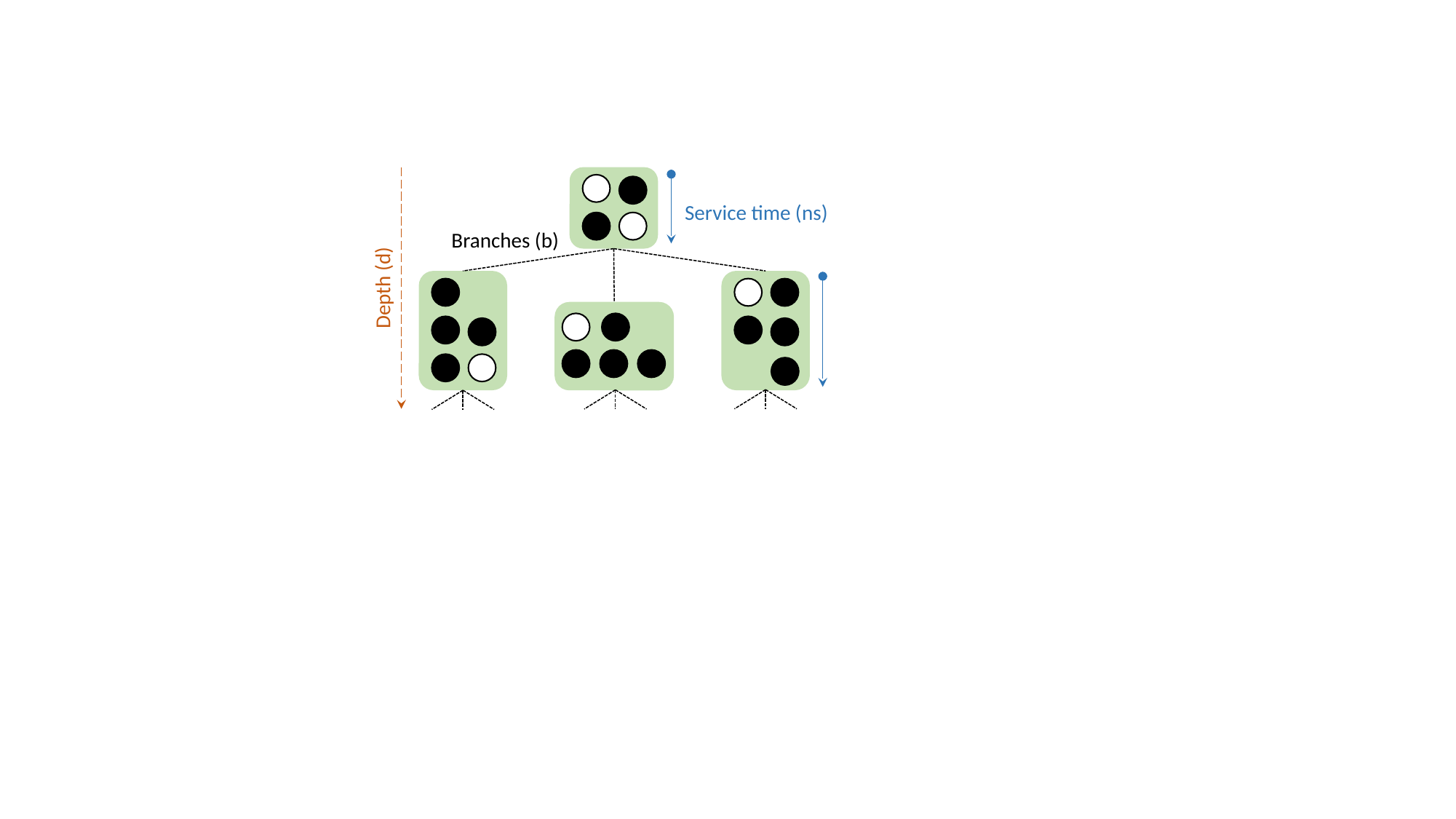

Service time (ns)

Branches (b)
Depth (d)